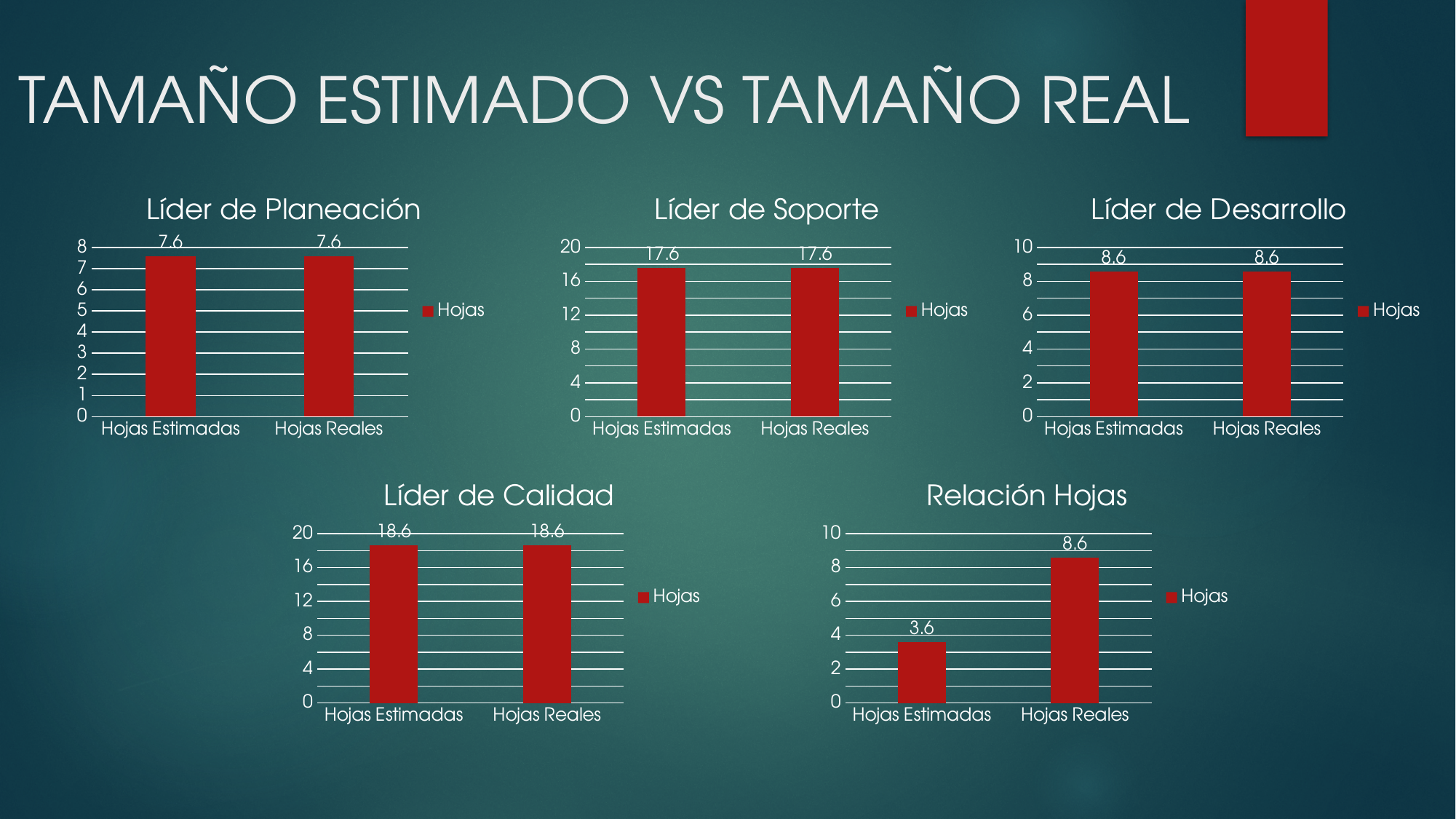

# TAMAÑO ESTIMADO VS TAMAÑO REAL

### Chart: Líder de Planeación

| Category | Hojas |
|---|---|
| Hojas Estimadas | 7.6 |
| Hojas Reales | 7.6 |

### Chart: Líder de Soporte

| Category | Hojas |
|---|---|
| Hojas Estimadas | 17.6 |
| Hojas Reales | 17.6 |

### Chart: Líder de Desarrollo

| Category | Hojas |
|---|---|
| Hojas Estimadas | 8.6 |
| Hojas Reales | 8.6 |

### Chart: Líder de Calidad

| Category | Hojas |
|---|---|
| Hojas Estimadas | 18.6 |
| Hojas Reales | 18.6 |

### Chart: Relación Hojas

| Category | Hojas |
|---|---|
| Hojas Estimadas | 3.6 |
| Hojas Reales | 8.6 |